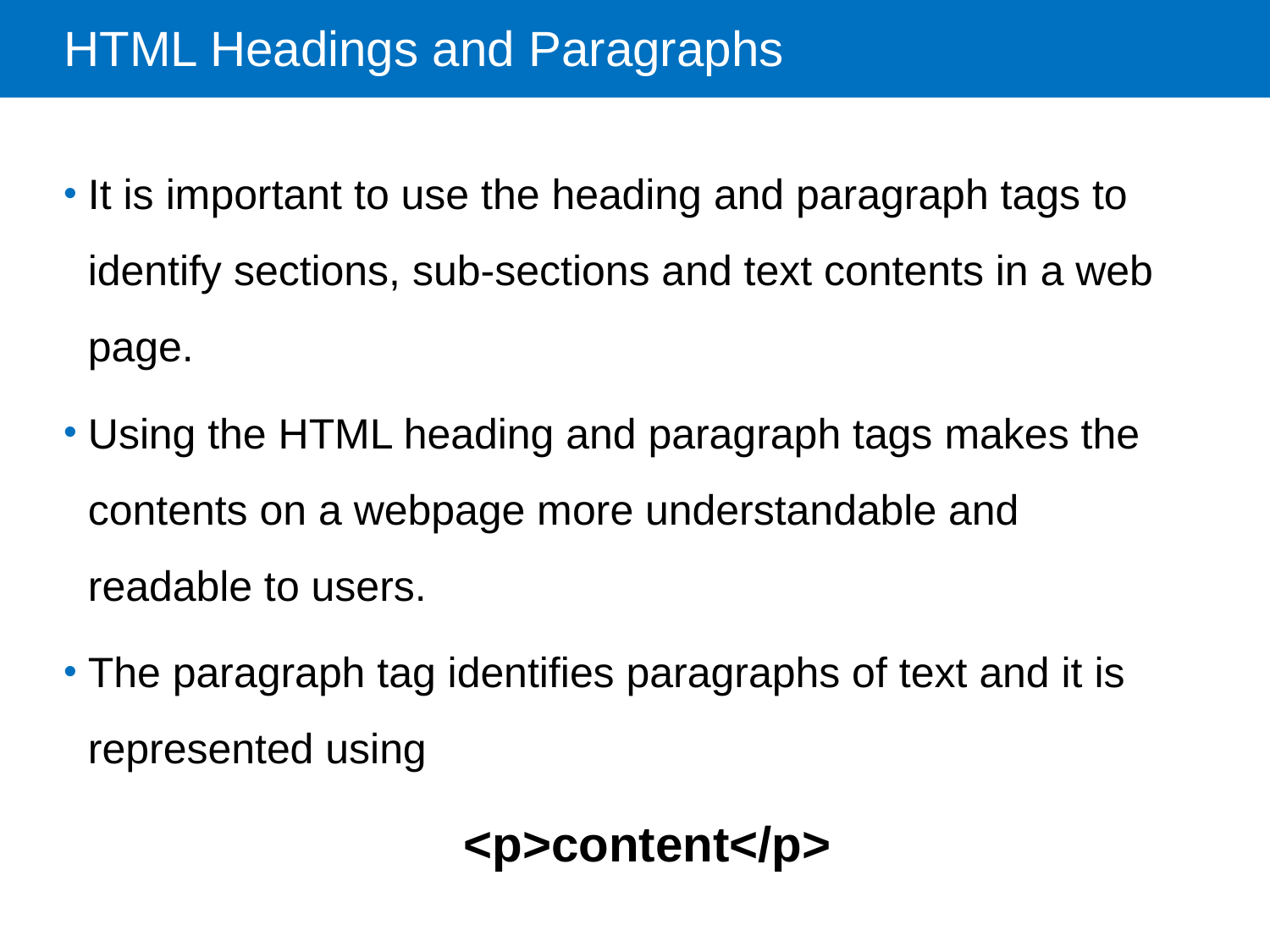

# HTML Headings and Paragraphs
It is important to use the heading and paragraph tags to identify sections, sub-sections and text contents in a web page.
Using the HTML heading and paragraph tags makes the contents on a webpage more understandable and readable to users.
The paragraph tag identifies paragraphs of text and it is represented using
<p>content</p>